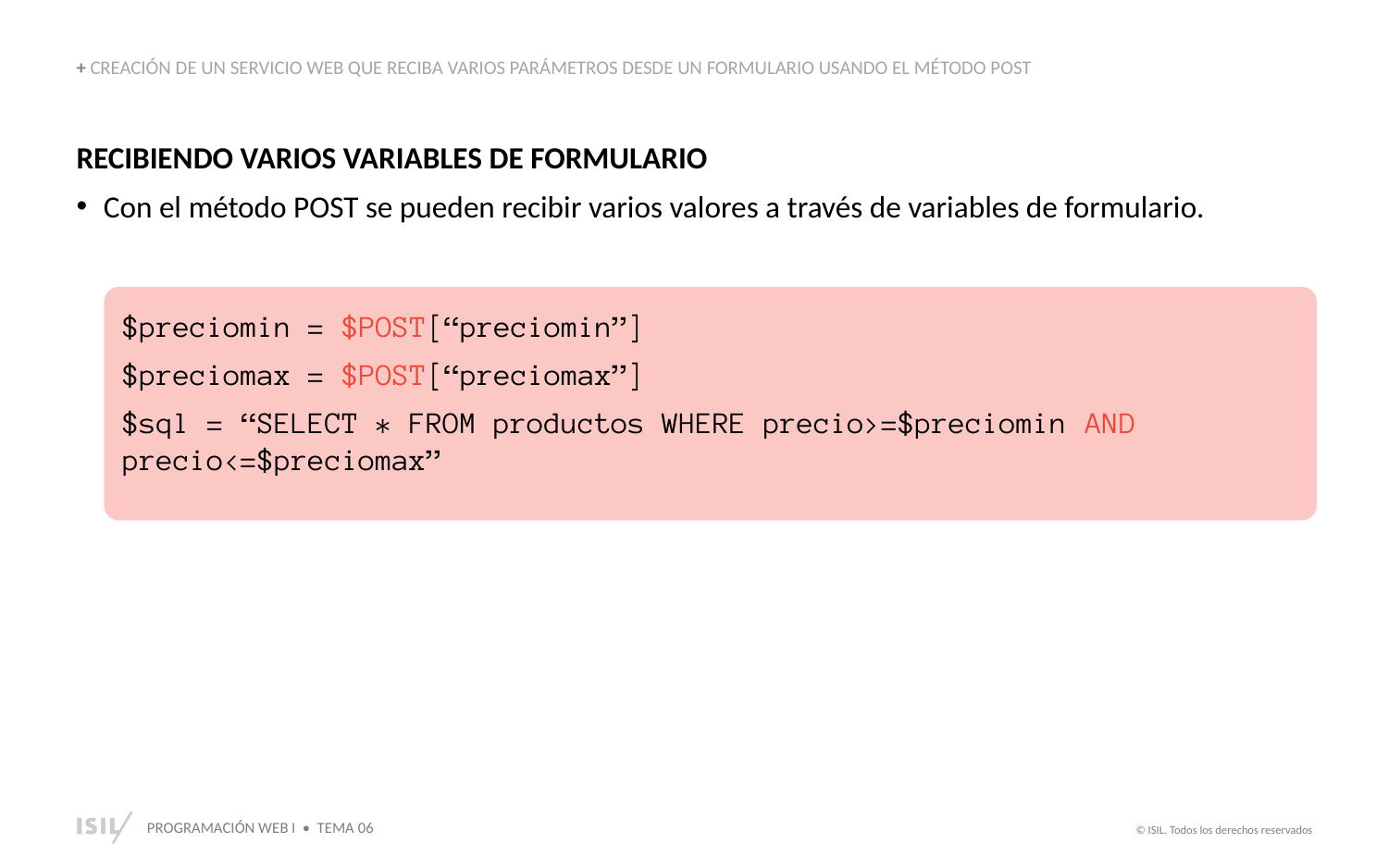

+ CREACIÓN DE UN SERVICIO WEB QUE RECIBA VARIOS PARÁMETROS DESDE UN FORMULARIO USANDO EL MÉTODO POST
RECIBIENDO VARIOS VARIABLES DE FORMULARIO
Con el método POST se pueden recibir varios valores a través de variables de formulario.

$preciomin = $POST[“preciomin”]
$preciomax = $POST[“preciomax”]
$sql = “SELECT * FROM productos WHERE precio>=$preciomin AND precio<=$preciomax”